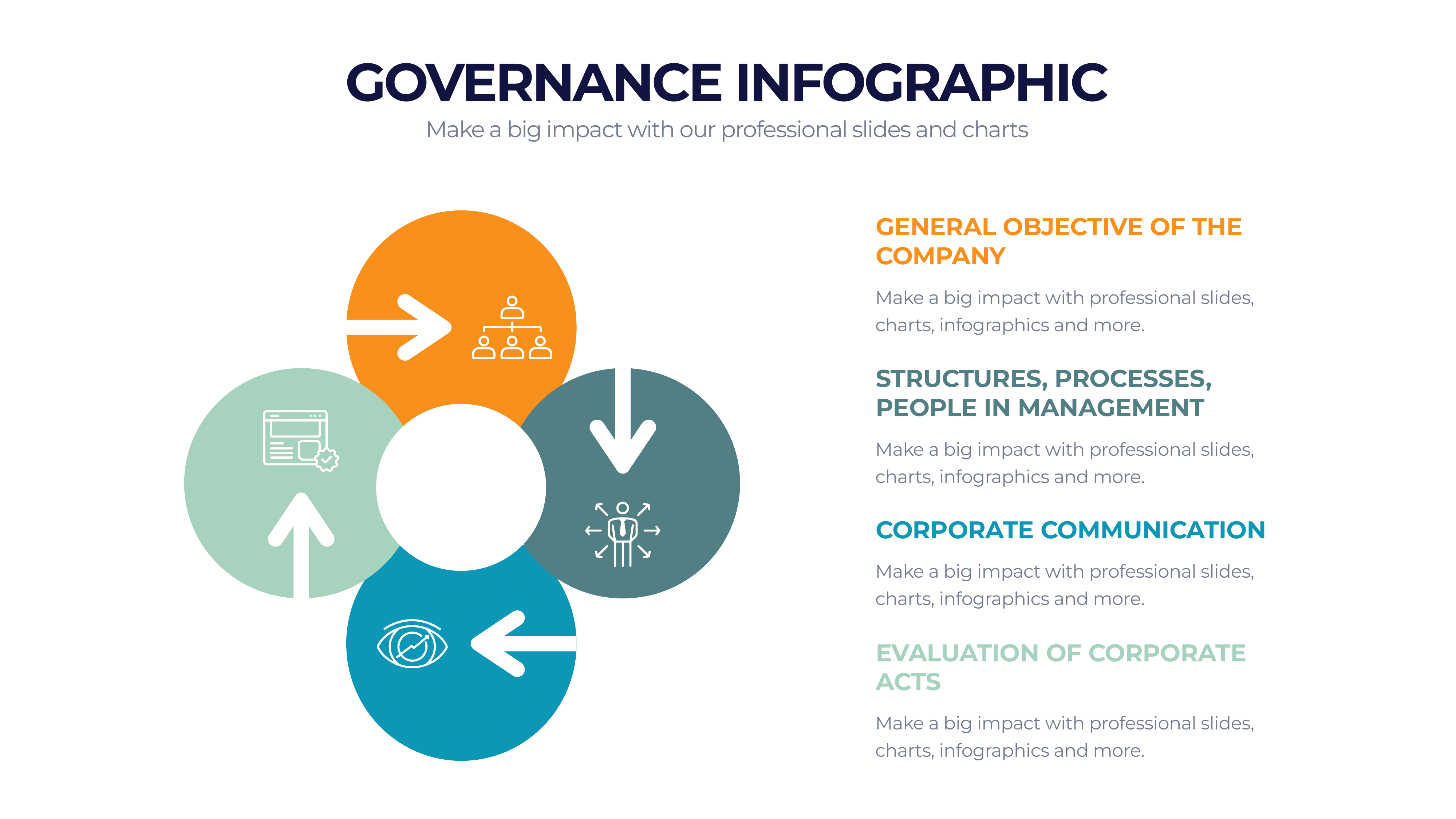

GOVERNANCE INFOGRAPHIC
Make a big impact with our professional slides and charts
GENERAL OBJECTIVE OF THE COMPANY

Make a big impact with professional slides, charts, infographics and more.

STRUCTURES, PROCESSES, PEOPLE IN MANAGEMENT

Make a big impact with professional slides, charts, infographics and more.

CORPORATE COMMUNICATION

Make a big impact with professional slides, charts, infographics and more.

EVALUATION OF CORPORATE ACTS
Make a big impact with professional slides, charts, infographics and more.